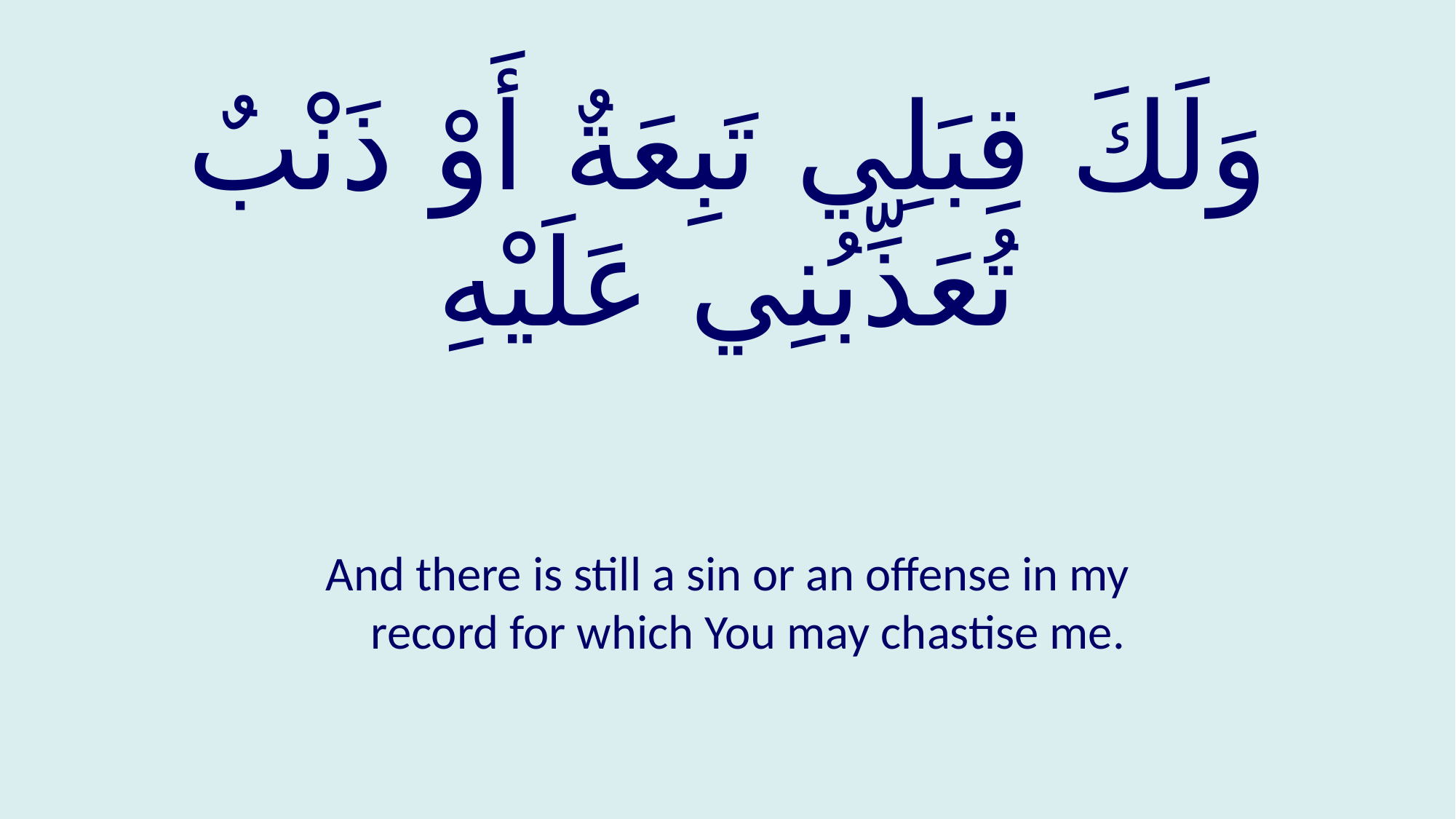

# وَلَكَ قِبَلِي تَبِعَةٌ أَوْ ذَنْبٌ تُعَذِّبُنِي عَلَيْهِ
And there is still a sin or an offense in my record for which You may chastise me.